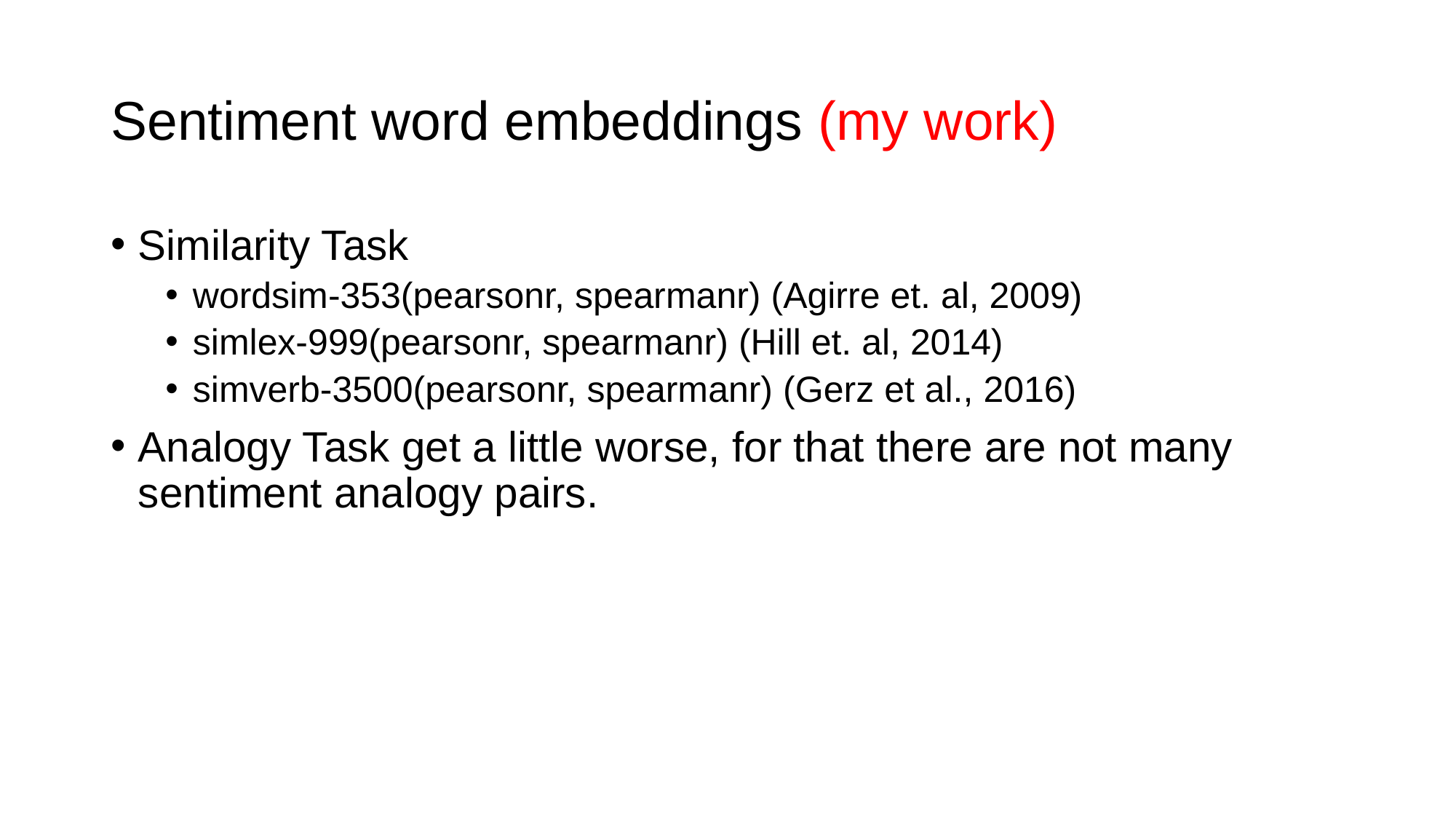

# Sentiment word embeddings (my work)
Similarity Task
wordsim-353(pearsonr, spearmanr) (Agirre et. al, 2009)
simlex-999(pearsonr, spearmanr) (Hill et. al, 2014)
simverb-3500(pearsonr, spearmanr) (Gerz et al., 2016)
Analogy Task get a little worse, for that there are not many sentiment analogy pairs.